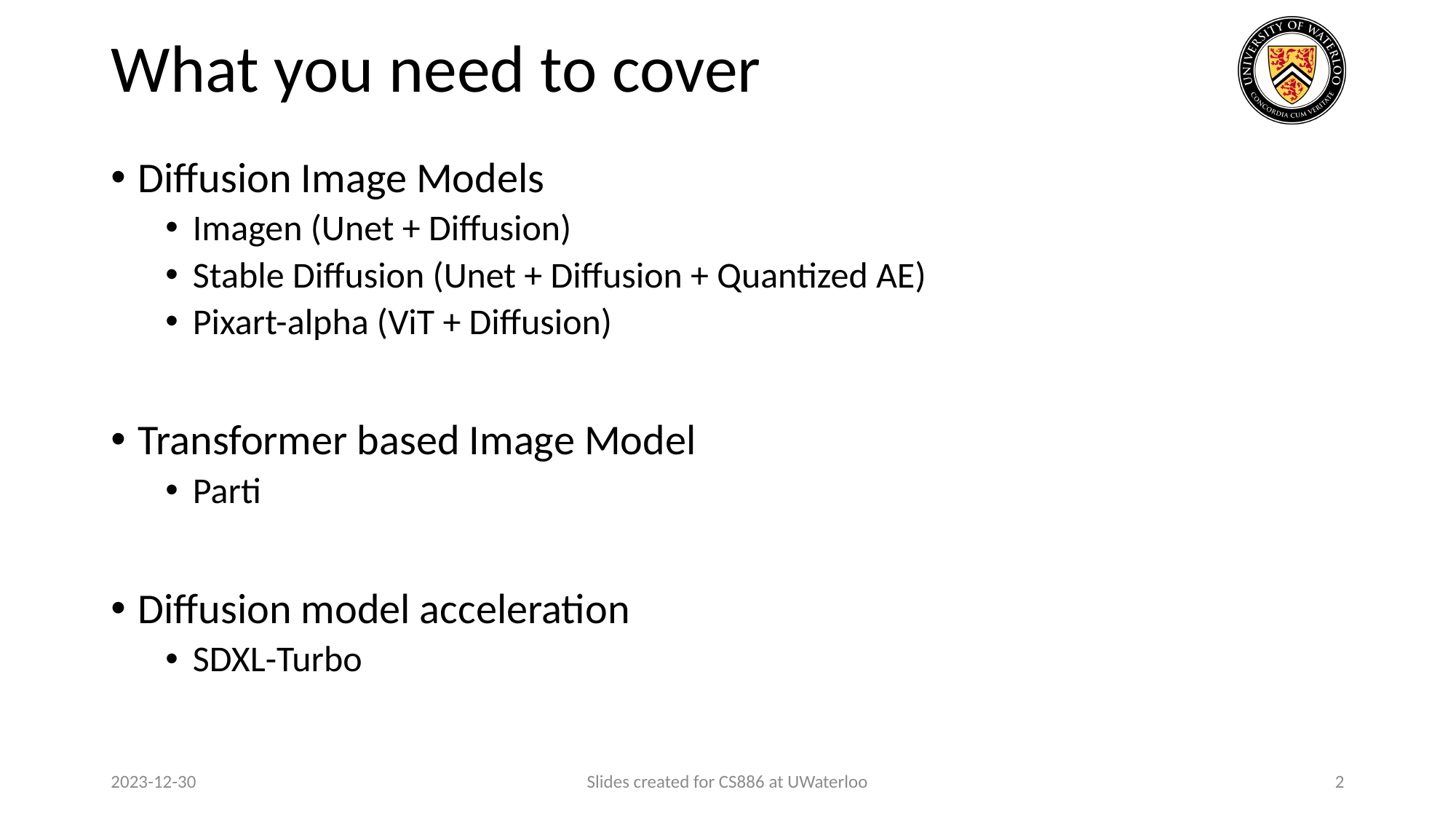

# What you need to cover
Diffusion Image Models
Imagen (Unet + Diffusion)
Stable Diffusion (Unet + Diffusion + Quantized AE)
Pixart-alpha (ViT + Diffusion)

Transformer based Image Model
Parti

Diffusion model acceleration
SDXL-Turbo

2023-12-30
Slides created for CS886 at UWaterloo
2